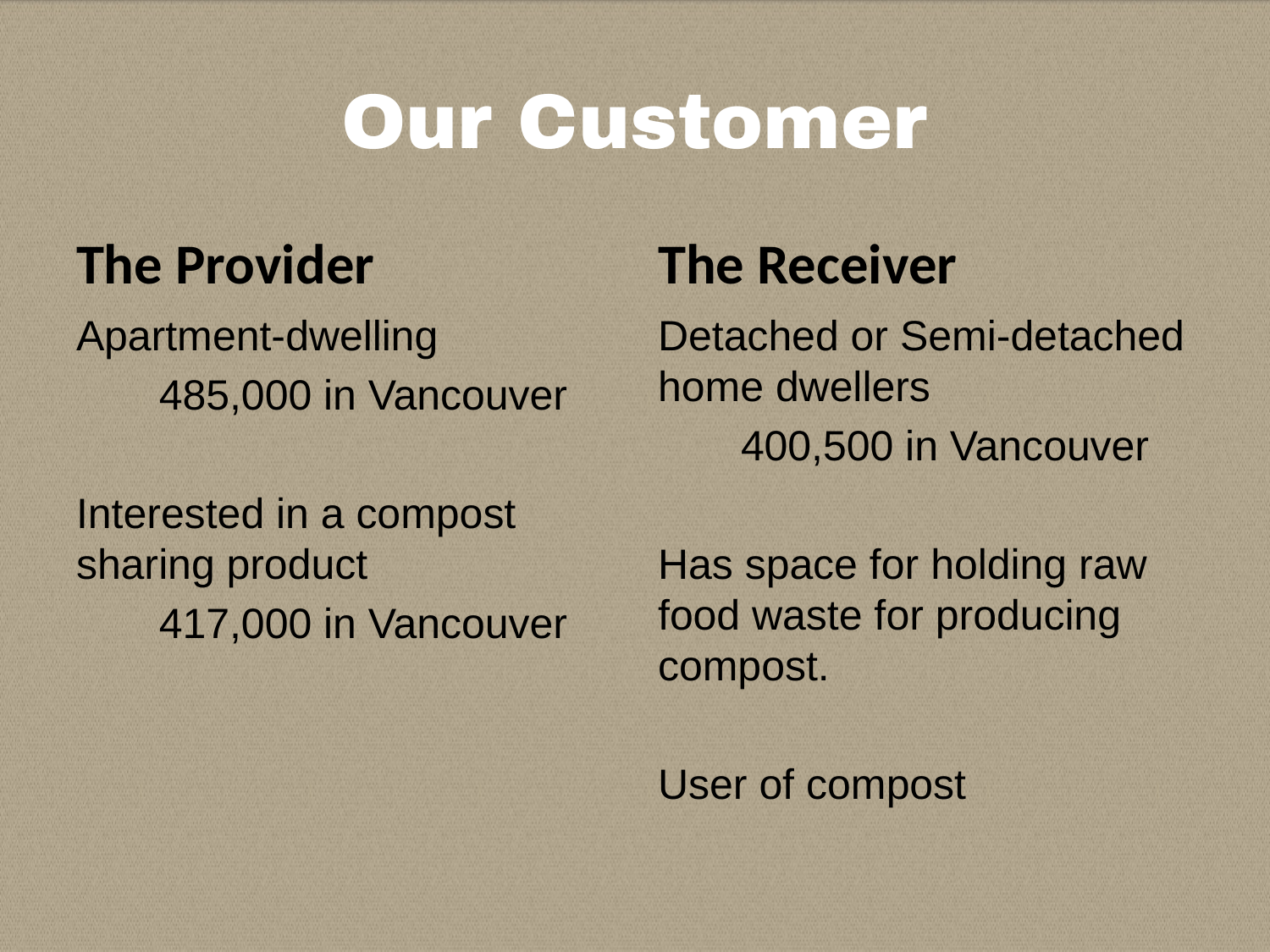

# Our Customer
The Provider
The Receiver
Detached or Semi-detached home dwellers
       400,500 in Vancouver

Has space for holding raw food waste for producing compost.

User of compost
Apartment-dwelling
       485,000 in Vancouver

Interested in a compost sharing product
       417,000 in Vancouver